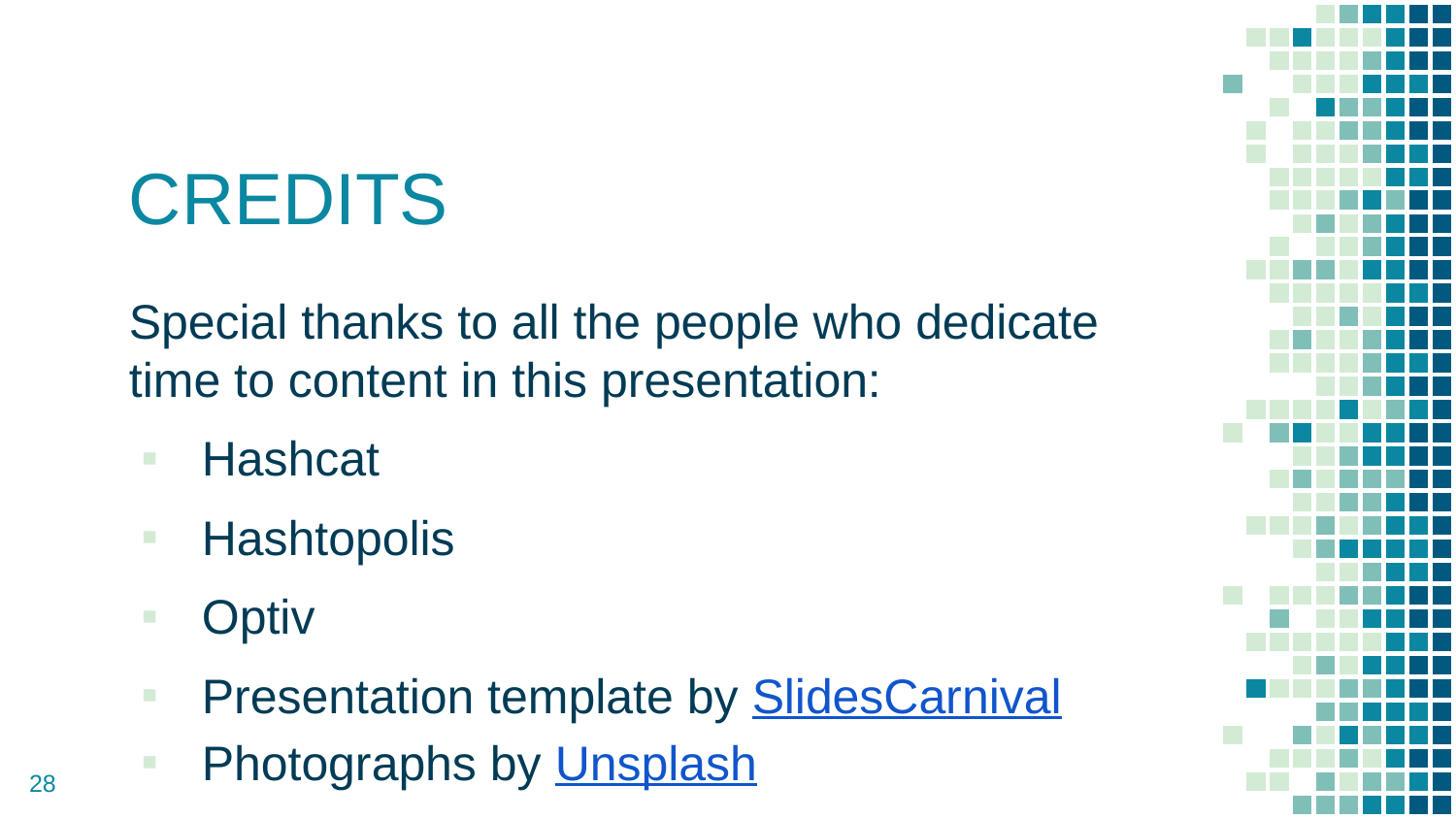

# CREDITS
Special thanks to all the people who dedicate time to content in this presentation:
Hashcat
Hashtopolis
Optiv
Presentation template by SlidesCarnival
Photographs by Unsplash
28